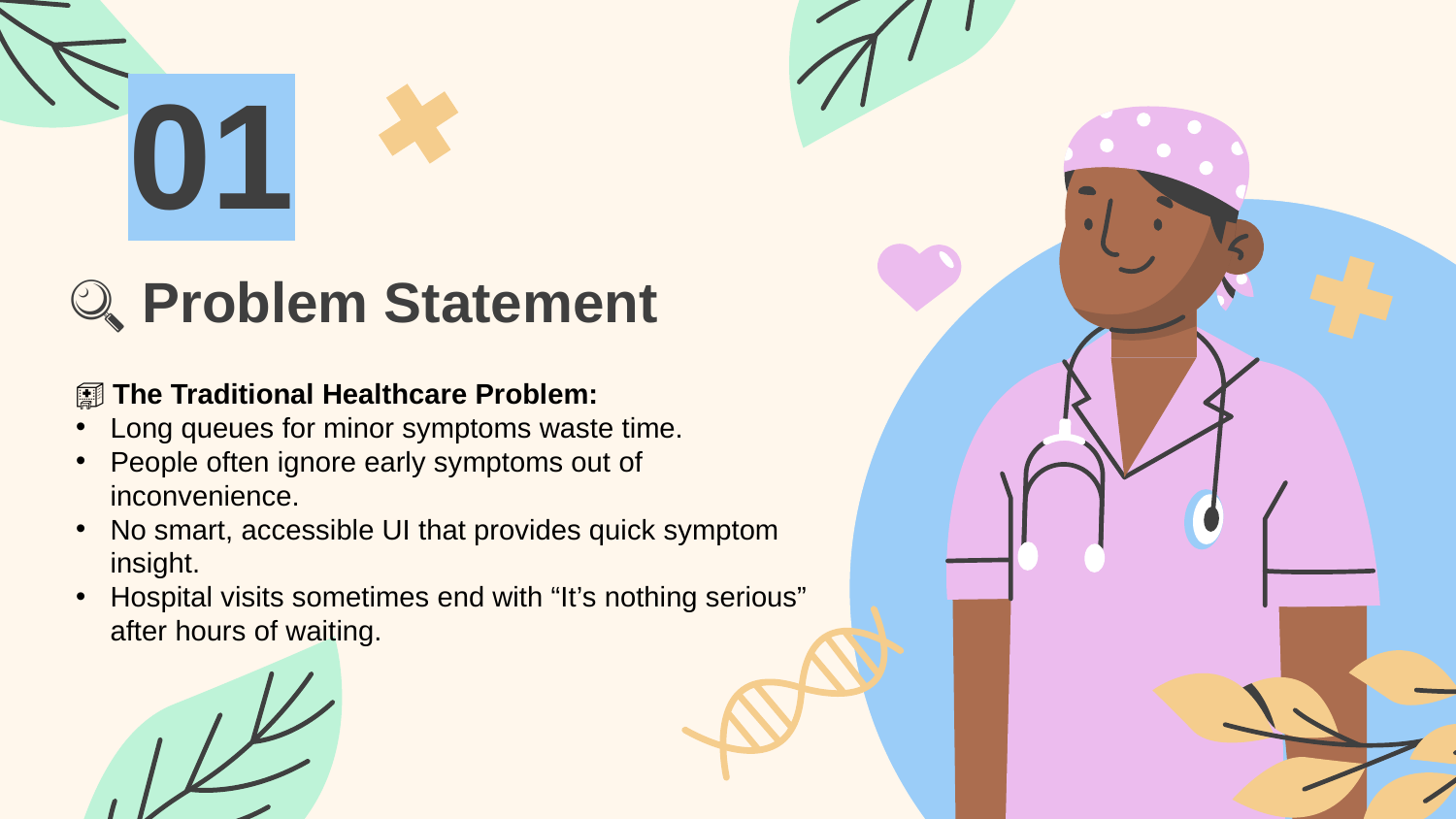

01

# 🔍 Problem Statement

🏥 The Traditional Healthcare Problem:
Long queues for minor symptoms waste time.
People often ignore early symptoms out of inconvenience.
No smart, accessible UI that provides quick symptom insight.
Hospital visits sometimes end with “It’s nothing serious” after hours of waiting.